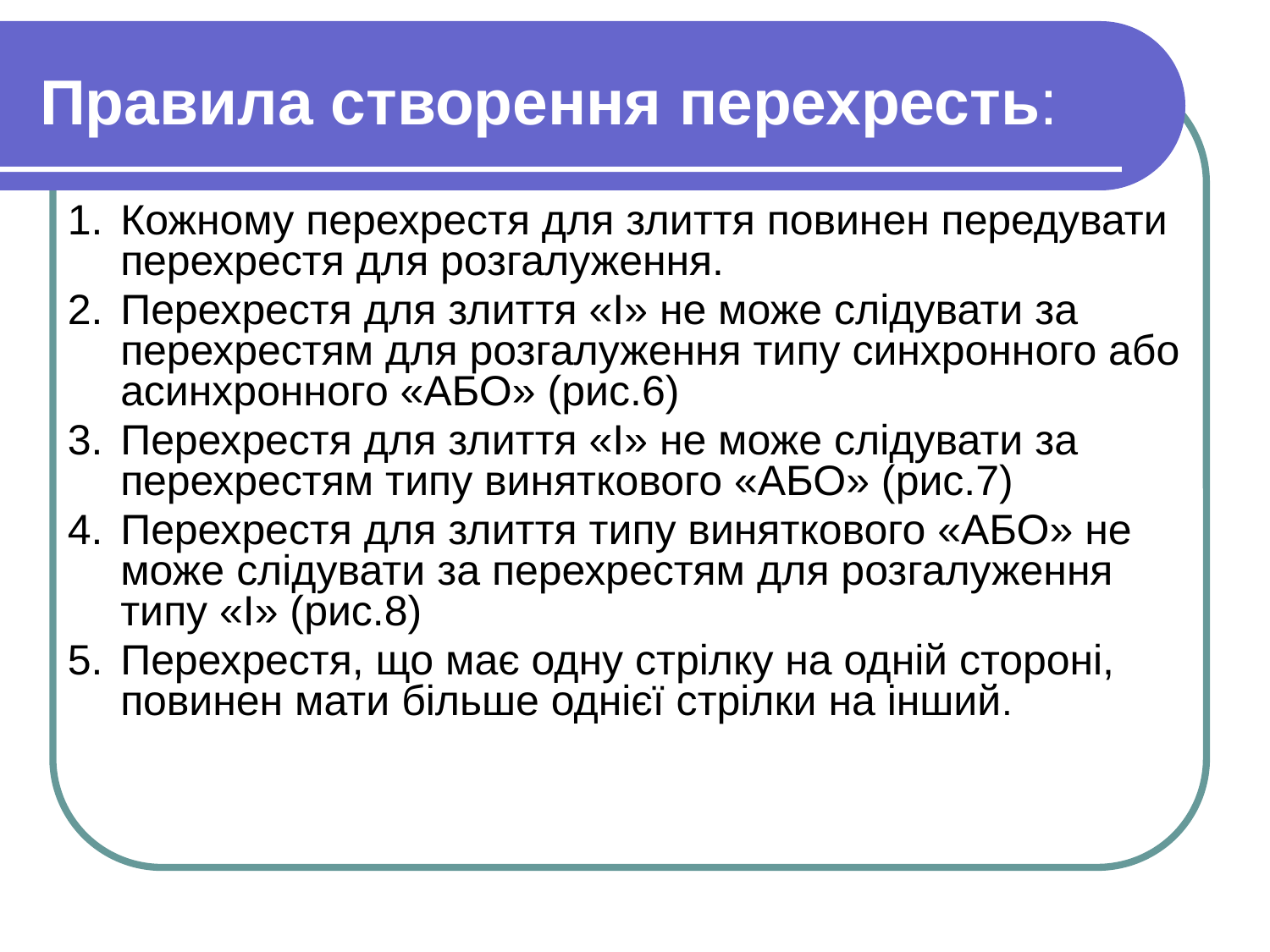

# Правила створення перехресть:
Кожному перехрестя для злиття повинен передувати перехрестя для розгалуження.
Перехрестя для злиття «І» не може слідувати за перехрестям для розгалуження типу синхронного або асинхронного «АБО» (рис.6)
Перехрестя для злиття «І» не може слідувати за перехрестям типу виняткового «АБО» (рис.7)
Перехрестя для злиття типу виняткового «АБО» не може слідувати за перехрестям для розгалуження типу «І» (рис.8)
Перехрестя, що має одну стрілку на одній стороні, повинен мати більше однієї стрілки на інший.